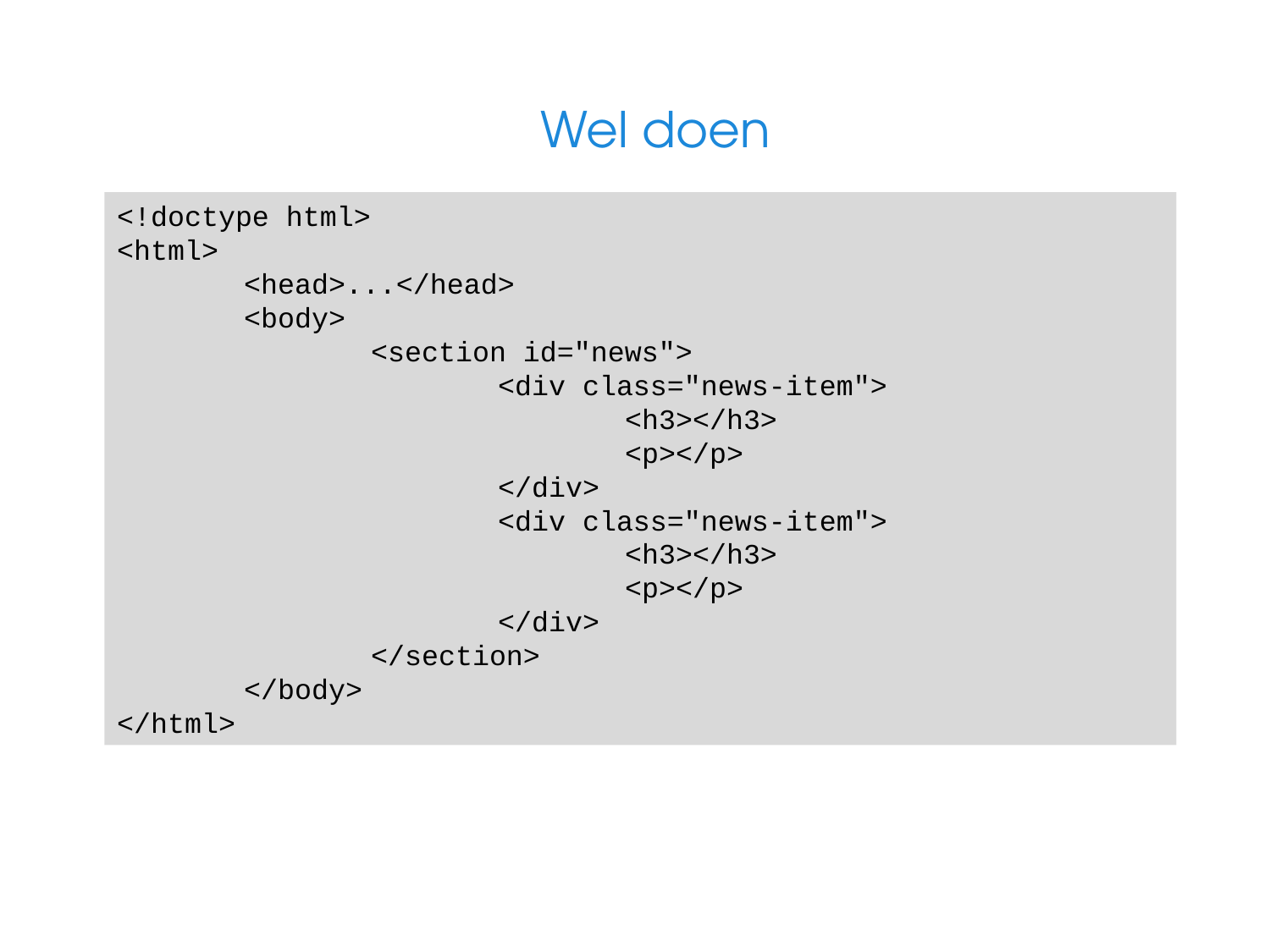

Wel doen
<!doctype html>
<html>
	<head>...</head>
	<body>
		<section id="news">
			<div class="news-item">
				<h3></h3>
				<p></p>
			</div>
			<div class="news-item">
				<h3></h3>
				<p></p>
			</div>
		</section>
	</body>
</html>